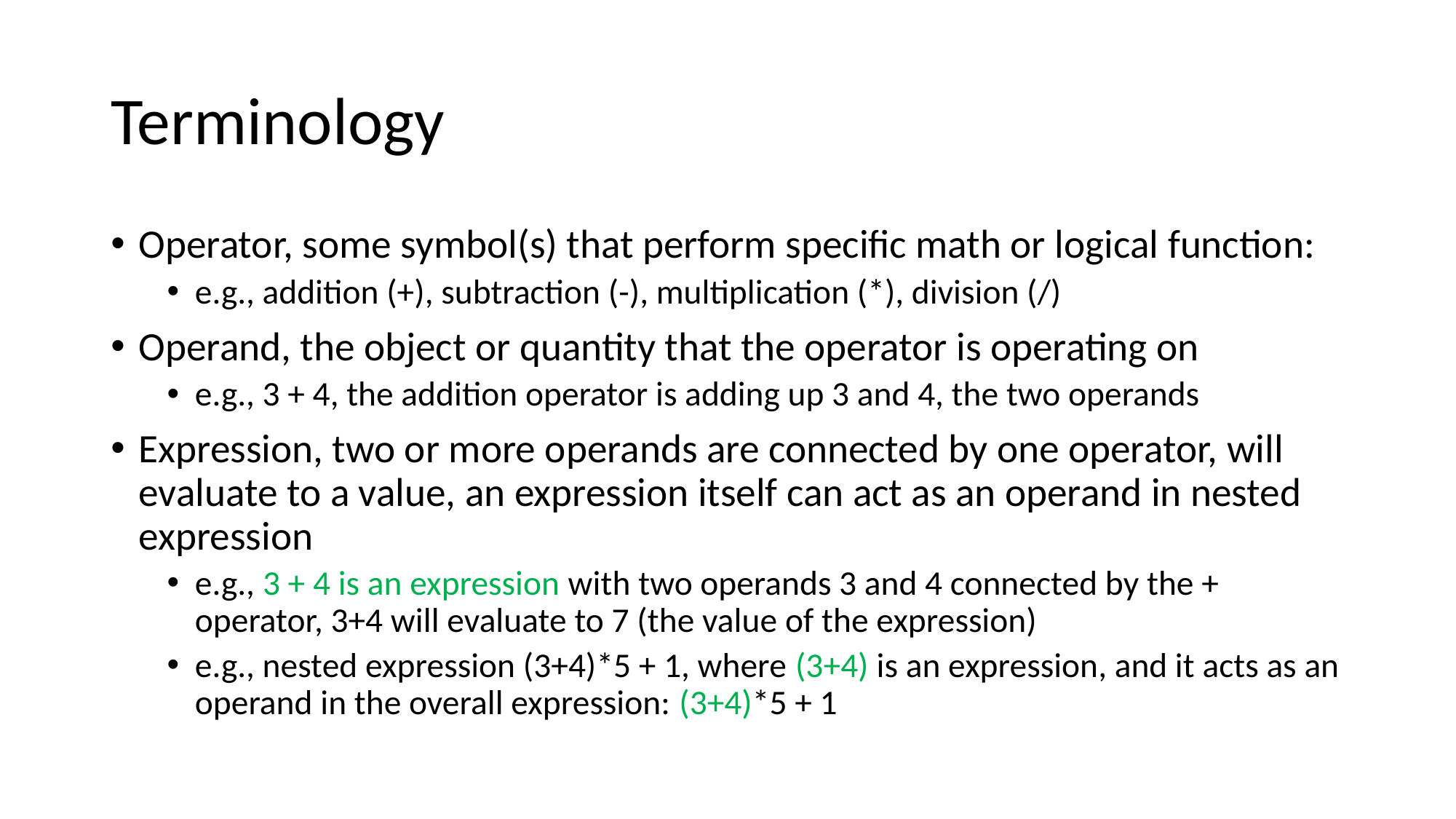

# Terminology
Operator, some symbol(s) that perform specific math or logical function:
e.g., addition (+), subtraction (-), multiplication (*), division (/)
Operand, the object or quantity that the operator is operating on
e.g., 3 + 4, the addition operator is adding up 3 and 4, the two operands
Expression, two or more operands are connected by one operator, will evaluate to a value, an expression itself can act as an operand in nested expression
e.g., 3 + 4 is an expression with two operands 3 and 4 connected by the + operator, 3+4 will evaluate to 7 (the value of the expression)
e.g., nested expression (3+4)*5 + 1, where (3+4) is an expression, and it acts as an operand in the overall expression: (3+4)*5 + 1